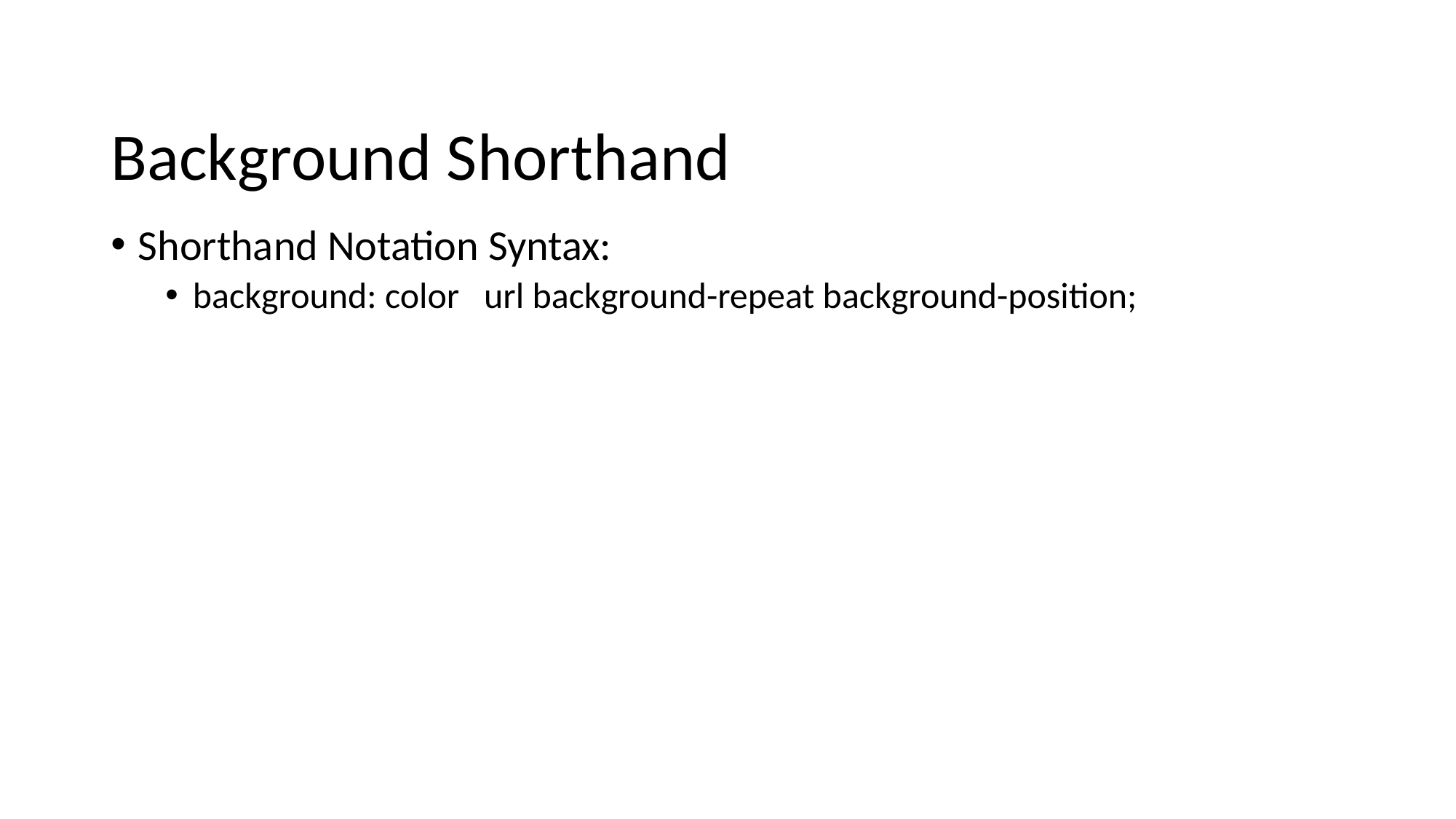

# Background Shorthand
Shorthand Notation Syntax:
background: color   url background-repeat background-position;